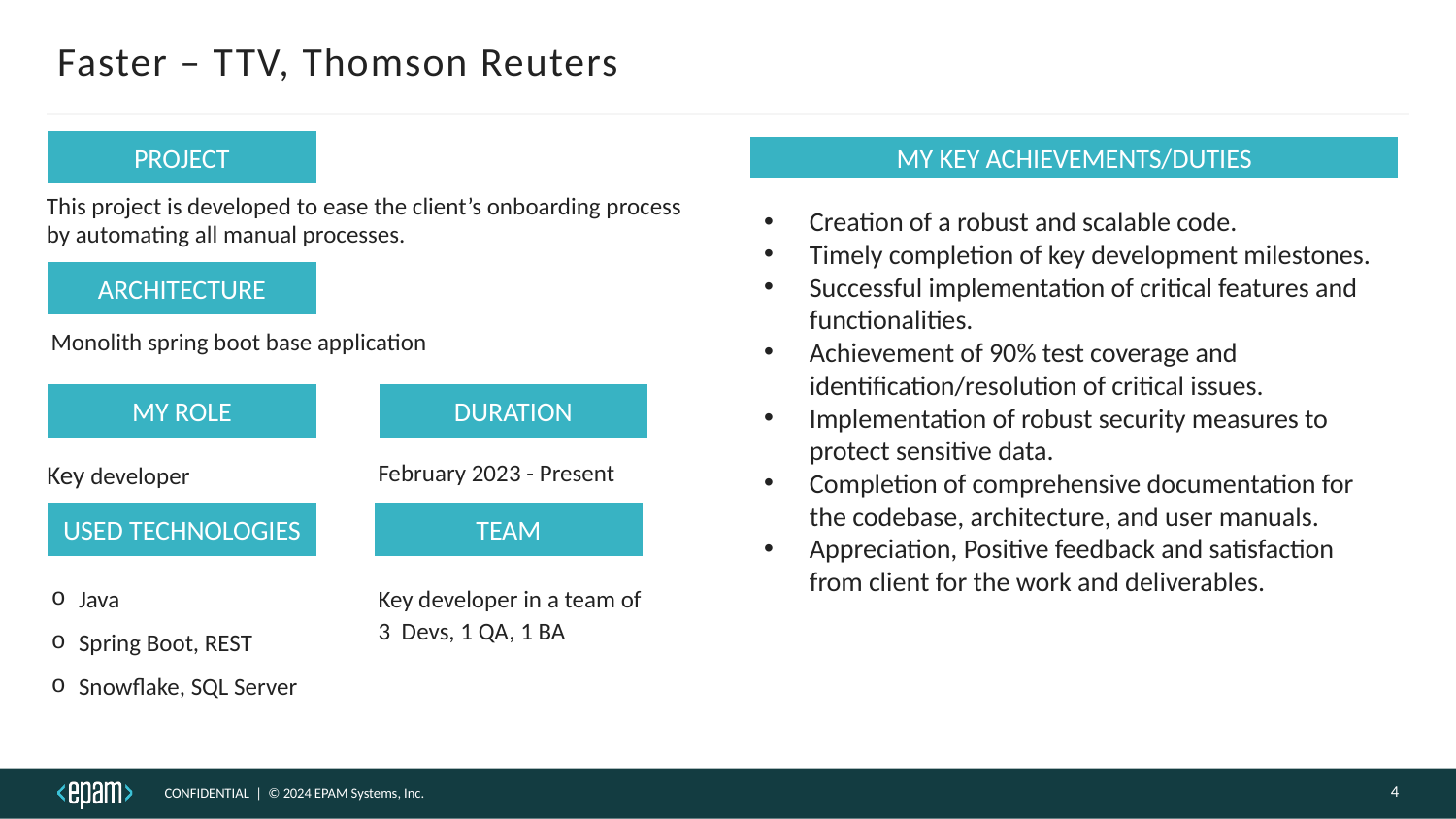

# Faster – TTV, Thomson Reuters
Example:

PROJECT
MY KEY ACHIEVEMENTS/DUTIES
This project is developed to ease the client’s onboarding process by automating all manual processes.
Creation of a robust and scalable code.
Timely completion of key development milestones.
Successful implementation of critical features and functionalities.
Achievement of 90% test coverage and identification/resolution of critical issues.
Implementation of robust security measures to protect sensitive data.
Completion of comprehensive documentation for the codebase, architecture, and user manuals.
Appreciation, Positive feedback and satisfaction from client for the work and deliverables.

ARCHITECTURE
Monolith spring boot base application
DURATION
MY ROLE
February 2023 - Present

Key developer
TEAM
USED TECHNOLOGIES
Java
Spring Boot, REST
Snowflake, SQL Server
Key developer in a team of 3  Devs, 1 QA, 1 BA
4